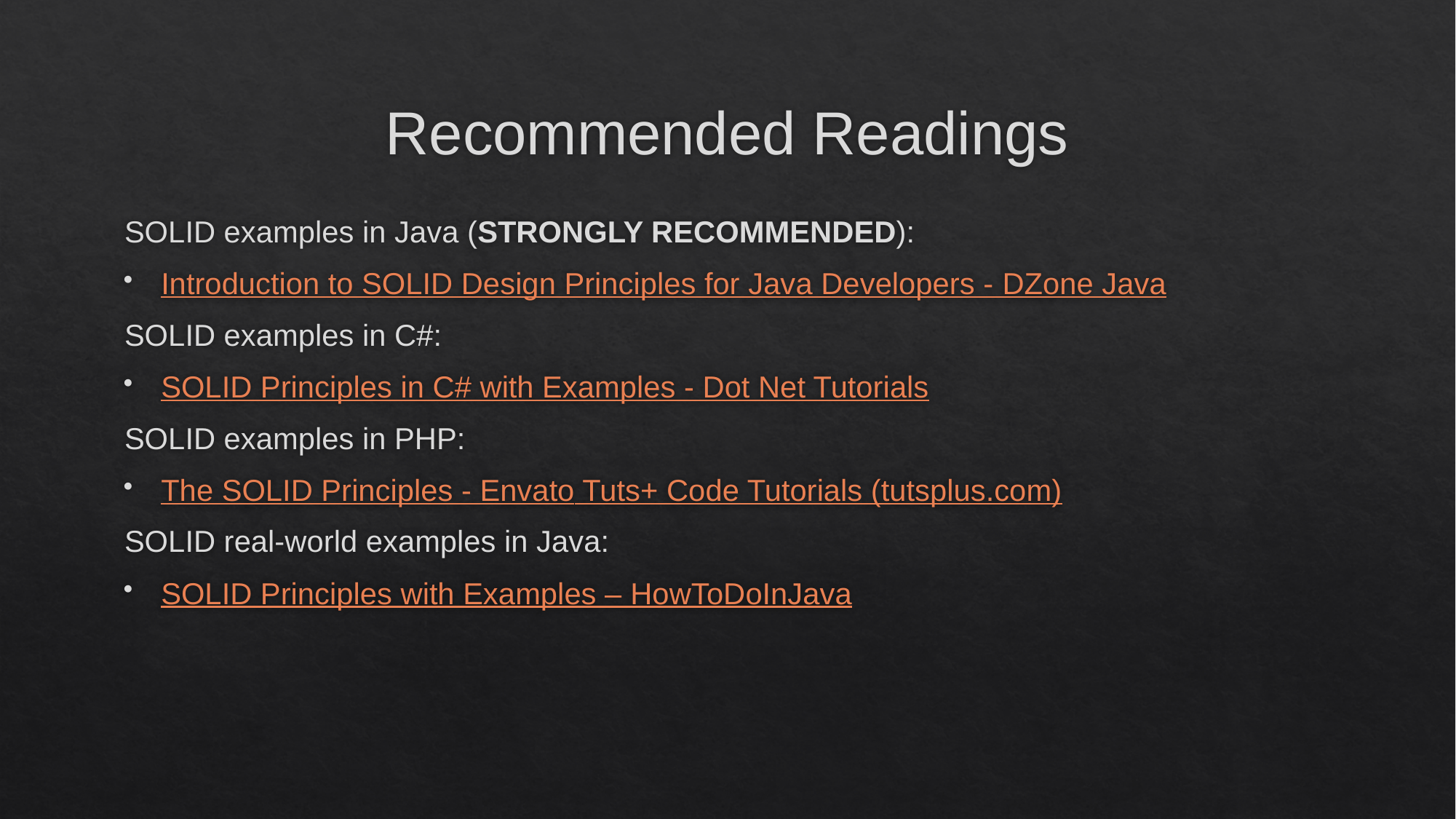

# Recommended Readings
SOLID examples in Java (STRONGLY RECOMMENDED):
Introduction to SOLID Design Principles for Java Developers - DZone Java
SOLID examples in C#:
SOLID Principles in C# with Examples - Dot Net Tutorials
SOLID examples in PHP:
The SOLID Principles - Envato Tuts+ Code Tutorials (tutsplus.com)
SOLID real-world examples in Java:
SOLID Principles with Examples – HowToDoInJava